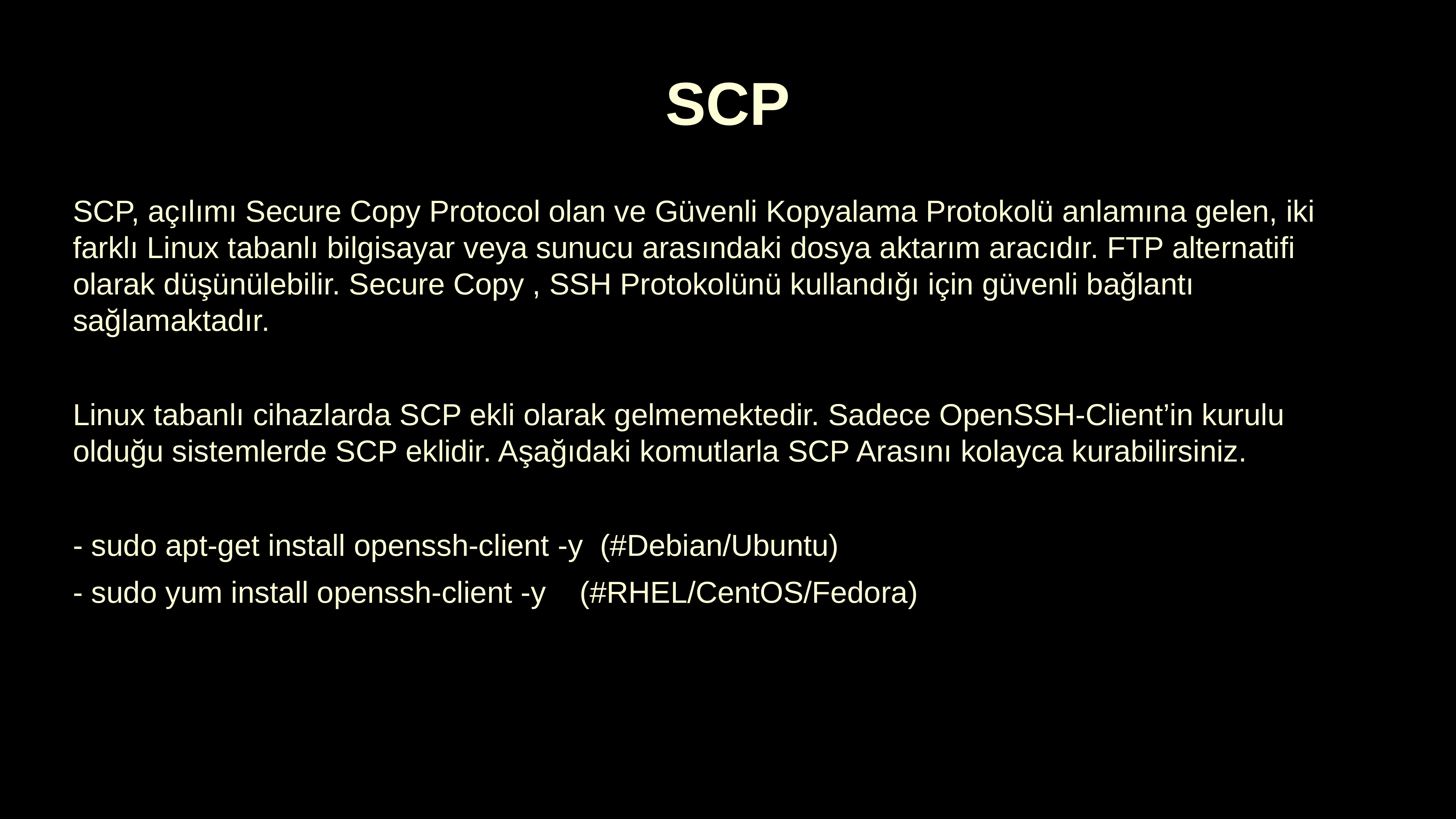

SCP
SCP, açılımı Secure Copy Protocol olan ve Güvenli Kopyalama Protokolü anlamına gelen, iki farklı Linux tabanlı bilgisayar veya sunucu arasındaki dosya aktarım aracıdır. FTP alternatifi olarak düşünülebilir. Secure Copy , SSH Protokolünü kullandığı için güvenli bağlantı sağlamaktadır.

Linux tabanlı cihazlarda SCP ekli olarak gelmemektedir. Sadece OpenSSH-Client’in kurulu olduğu sistemlerde SCP eklidir. Aşağıdaki komutlarla SCP Arasını kolayca kurabilirsiniz.

- sudo apt-get install openssh-client -y  (#Debian/Ubuntu)
- sudo yum install openssh-client -y    (#RHEL/CentOS/Fedora)